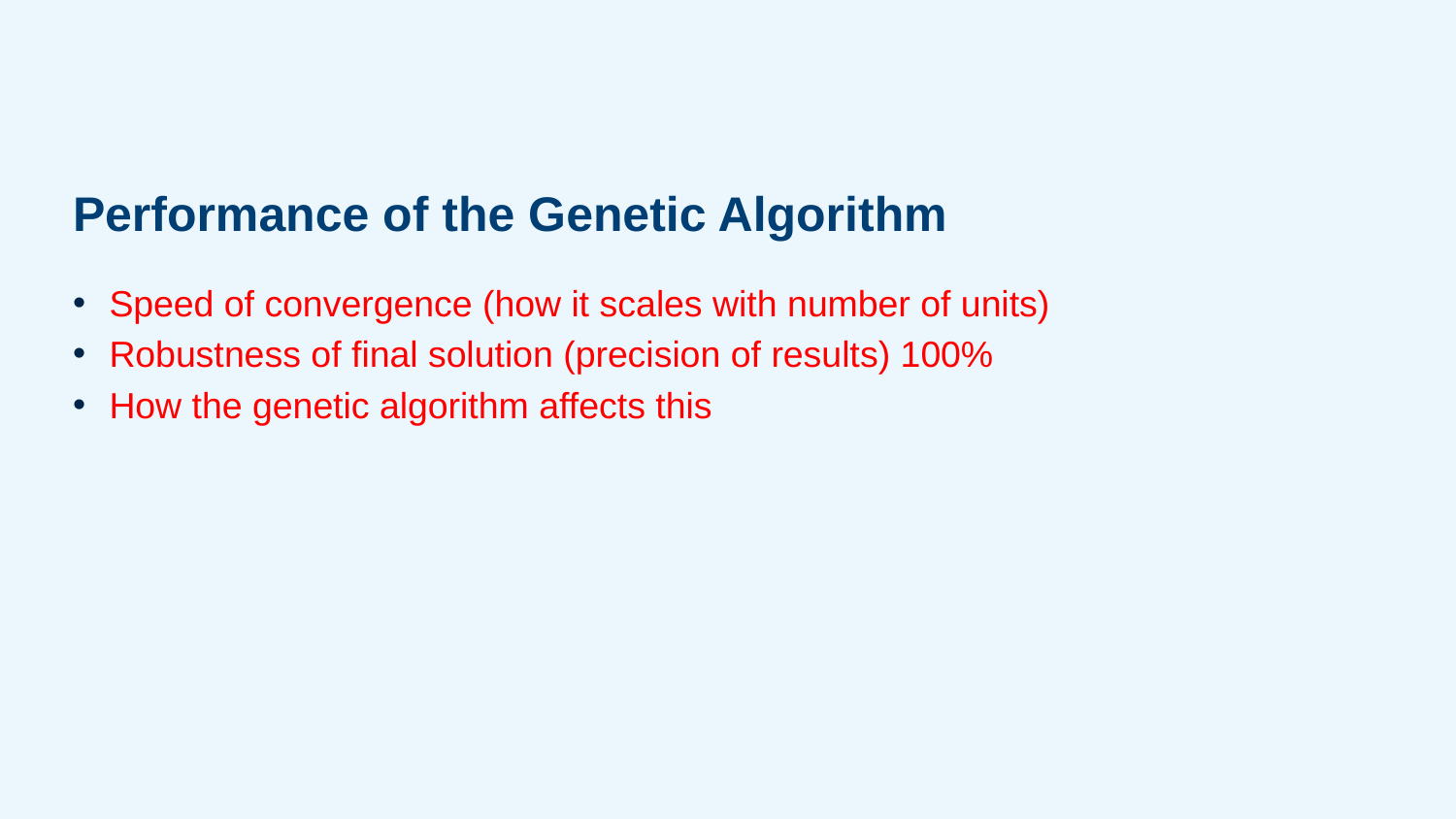

# Performance of the Genetic Algorithm
Speed of convergence (how it scales with number of units)
Robustness of final solution (precision of results) 100%
How the genetic algorithm affects this